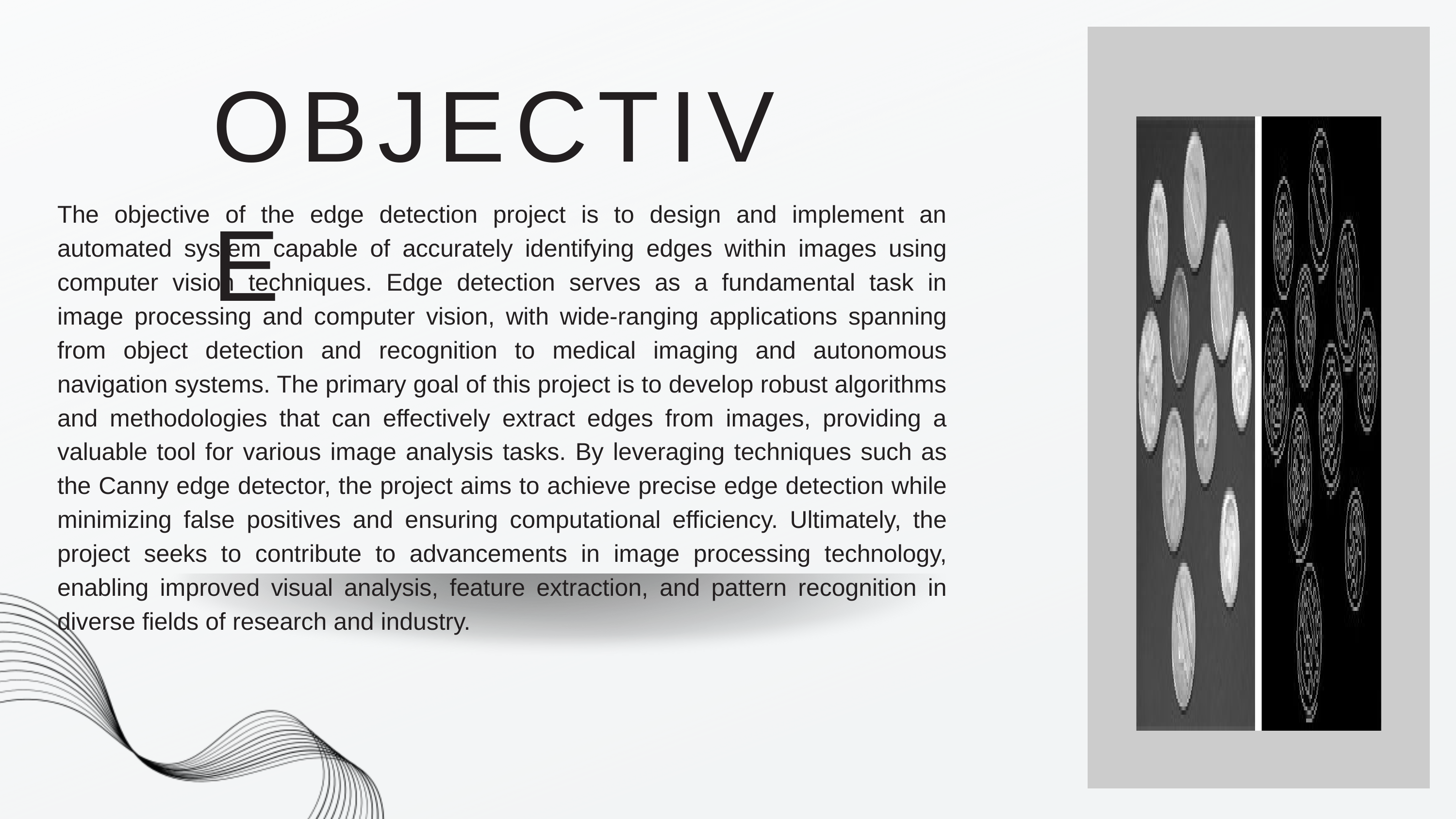

OBJECTIVE
The objective of the edge detection project is to design and implement an automated system capable of accurately identifying edges within images using computer vision techniques. Edge detection serves as a fundamental task in image processing and computer vision, with wide-ranging applications spanning from object detection and recognition to medical imaging and autonomous navigation systems. The primary goal of this project is to develop robust algorithms and methodologies that can effectively extract edges from images, providing a valuable tool for various image analysis tasks. By leveraging techniques such as the Canny edge detector, the project aims to achieve precise edge detection while minimizing false positives and ensuring computational efficiency. Ultimately, the project seeks to contribute to advancements in image processing technology, enabling improved visual analysis, feature extraction, and pattern recognition in diverse fields of research and industry.